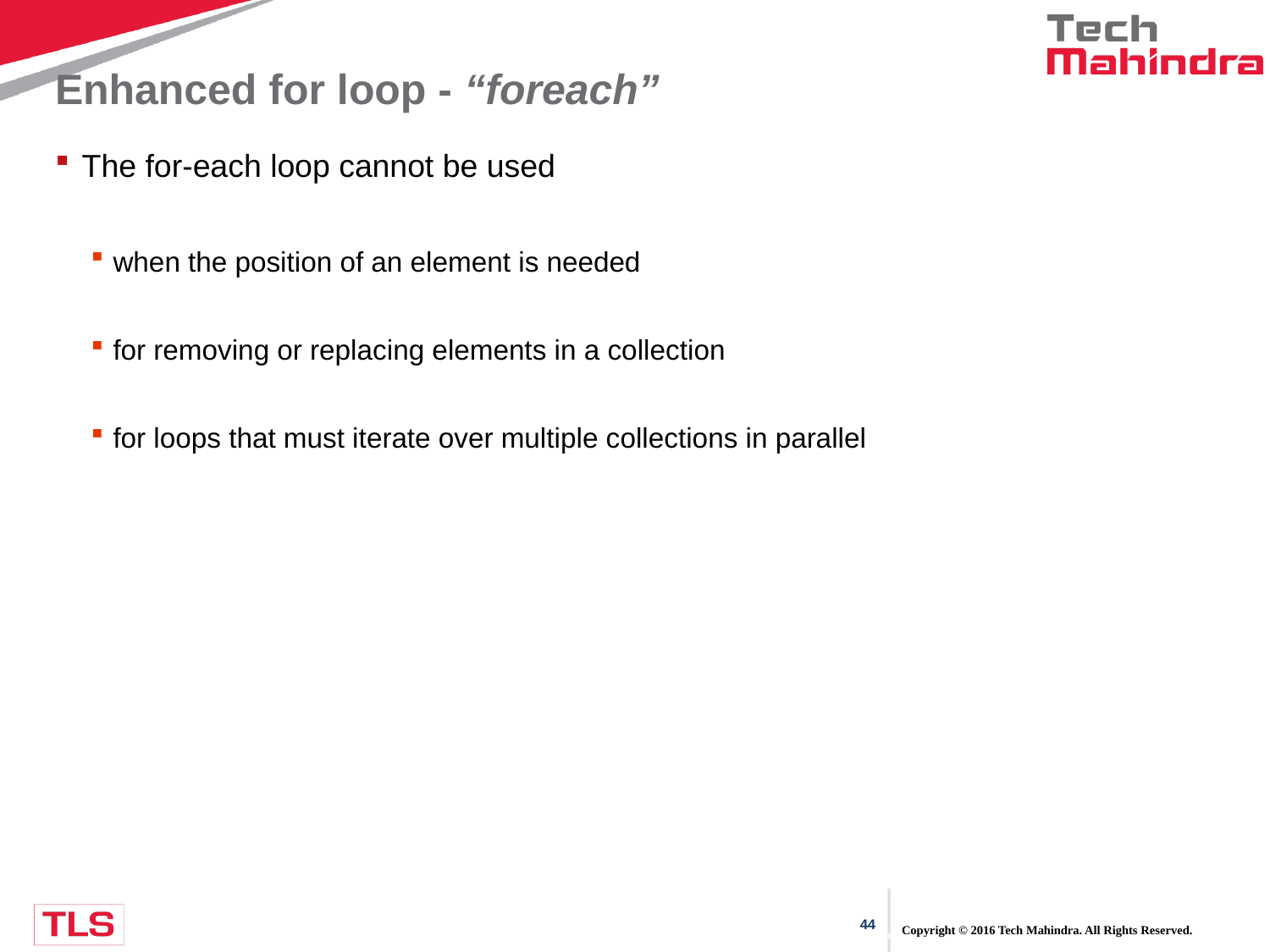

# Enhanced for loop - “foreach”
The for-each loop cannot be used

when the position of an element is needed

for removing or replacing elements in a collection

for loops that must iterate over multiple collections in parallel
Copyright © 2016 Tech Mahindra. All Rights Reserved.
CONFIDENTIAL© Copyright 2008 Tech Mahindra Limited